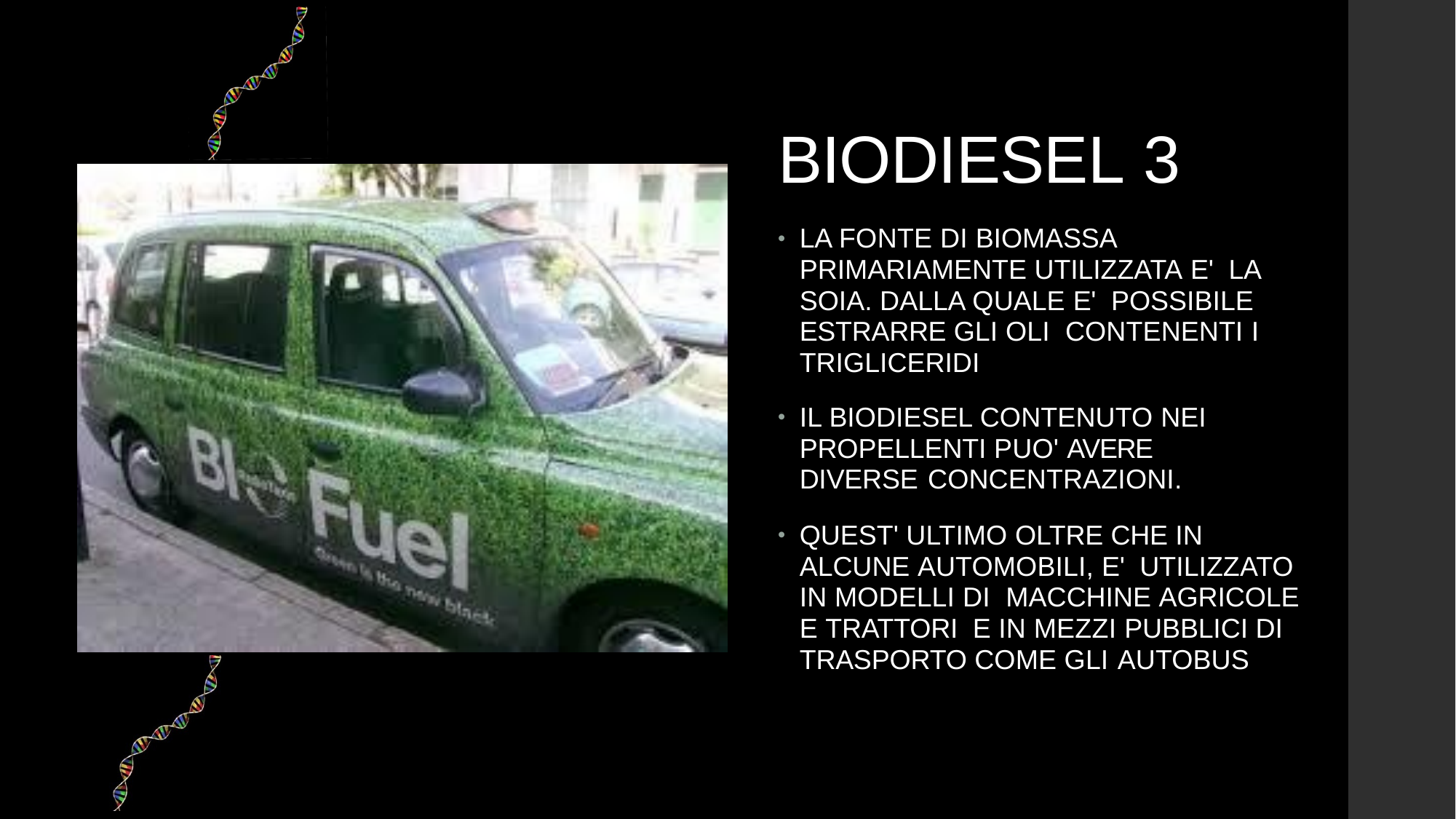

# BIODIESEL 3
LA FONTE DI BIOMASSA  PRIMARIAMENTE UTILIZZATA E'  LA SOIA. DALLA QUALE E'  POSSIBILE ESTRARRE GLI OLI  CONTENENTI I TRIGLICERIDI
IL BIODIESEL CONTENUTO NEI  PROPELLENTI PUO' AVERE  DIVERSE CONCENTRAZIONI.
QUEST' ULTIMO OLTRE CHE IN  ALCUNE AUTOMOBILI, E'  UTILIZZATO IN MODELLI DI  MACCHINE AGRICOLE E TRATTORI  E IN MEZZI PUBBLICI DI  TRASPORTO COME GLI AUTOBUS